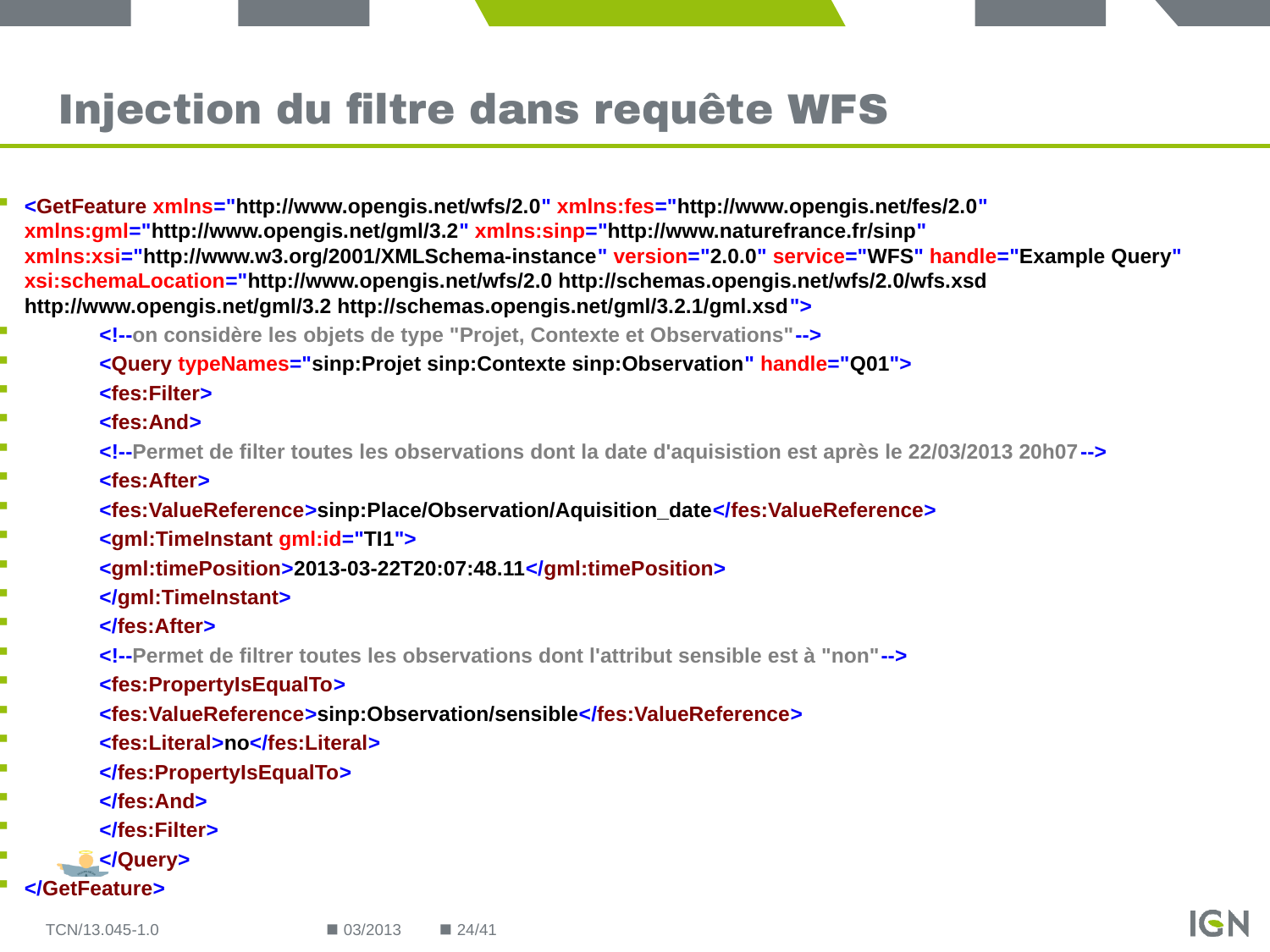

# Injection du filtre dans requête WFS
<GetFeature xmlns="http://www.opengis.net/wfs/2.0" xmlns:fes="http://www.opengis.net/fes/2.0" xmlns:gml="http://www.opengis.net/gml/3.2" xmlns:sinp="http://www.naturefrance.fr/sinp" xmlns:xsi="http://www.w3.org/2001/XMLSchema-instance" version="2.0.0" service="WFS" handle="Example Query" xsi:schemaLocation="http://www.opengis.net/wfs/2.0 http://schemas.opengis.net/wfs/2.0/wfs.xsd http://www.opengis.net/gml/3.2 http://schemas.opengis.net/gml/3.2.1/gml.xsd">
	<!--on considère les objets de type "Projet, Contexte et Observations"-->
	<Query typeNames="sinp:Projet sinp:Contexte sinp:Observation" handle="Q01">
		<fes:Filter>
			<fes:And>
			<!--Permet de filter toutes les observations dont la date d'aquisistion est après le 22/03/2013 20h07-->
				<fes:After>
					<fes:ValueReference>sinp:Place/Observation/Aquisition_date</fes:ValueReference>
					<gml:TimeInstant gml:id="TI1">
						<gml:timePosition>2013-03-22T20:07:48.11</gml:timePosition>
					</gml:TimeInstant>
				</fes:After>
			<!--Permet de filtrer toutes les observations dont l'attribut sensible est à "non"-->
				<fes:PropertyIsEqualTo>
					<fes:ValueReference>sinp:Observation/sensible</fes:ValueReference>
					<fes:Literal>no</fes:Literal>
				</fes:PropertyIsEqualTo>
			</fes:And>
		</fes:Filter>
	</Query>
</GetFeature>
TCN/13.045-1.0
03/2013
24/41